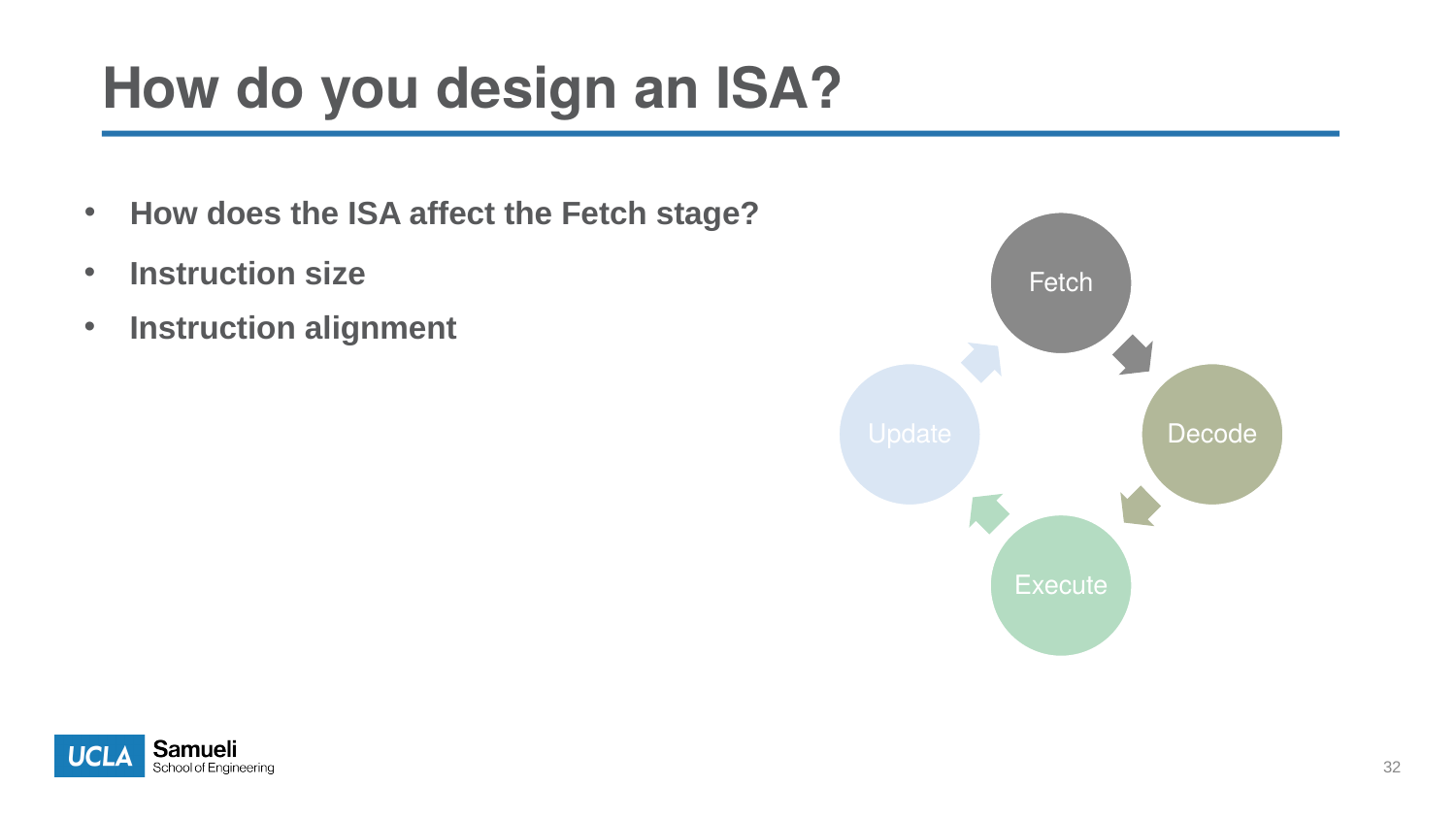

# How do you design an ISA?
How does the ISA affect the Fetch stage?
Fetch

Decode

Execute

Update

Instruction size
Instruction alignment
32